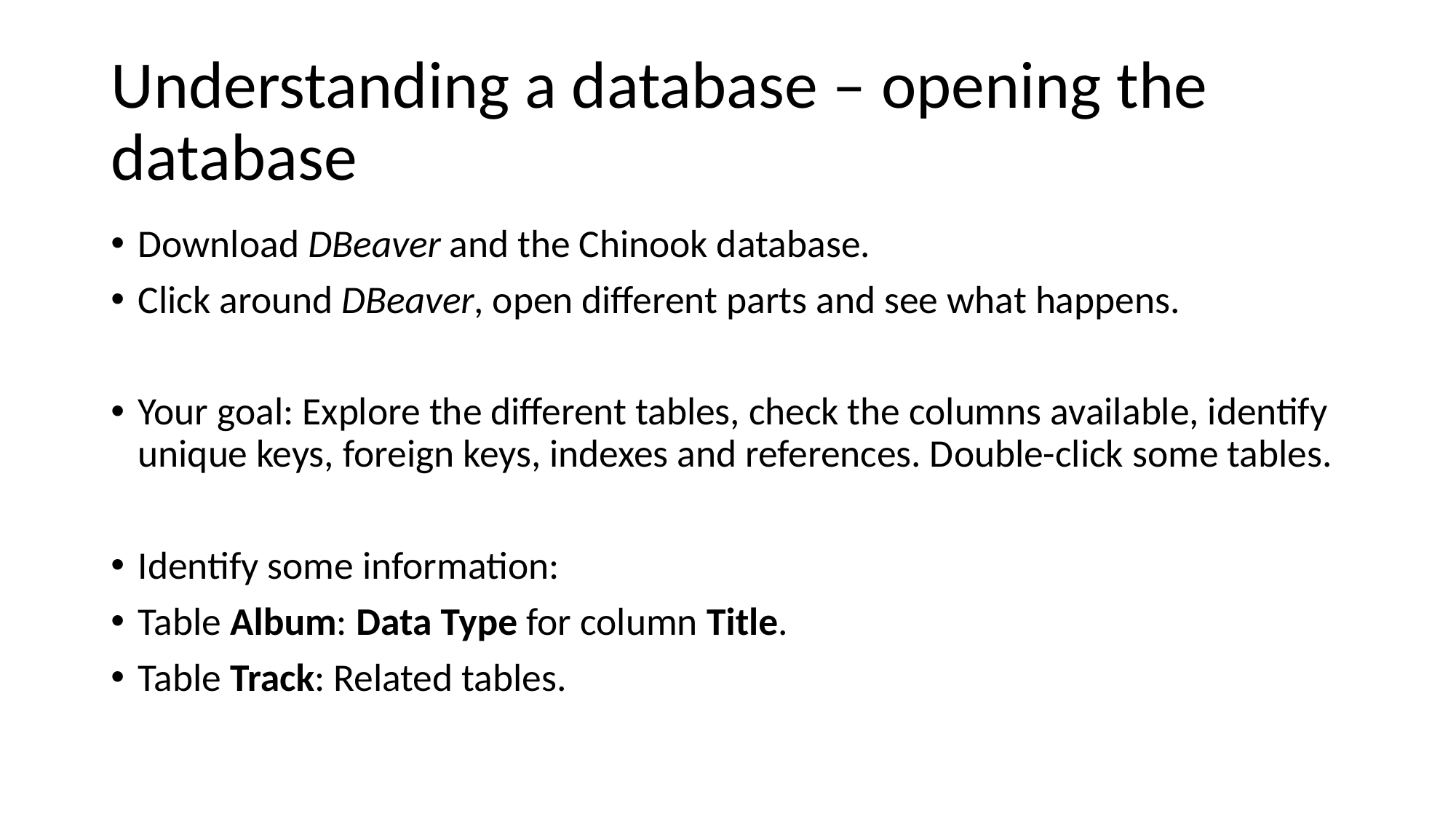

# Understanding a database – opening the database
Download DBeaver and the Chinook database.
Click around DBeaver, open different parts and see what happens.

Your goal: Explore the different tables, check the columns available, identify unique keys, foreign keys, indexes and references. Double-click some tables.

Identify some information:
Table Album: Data Type for column Title.
Table Track: Related tables.